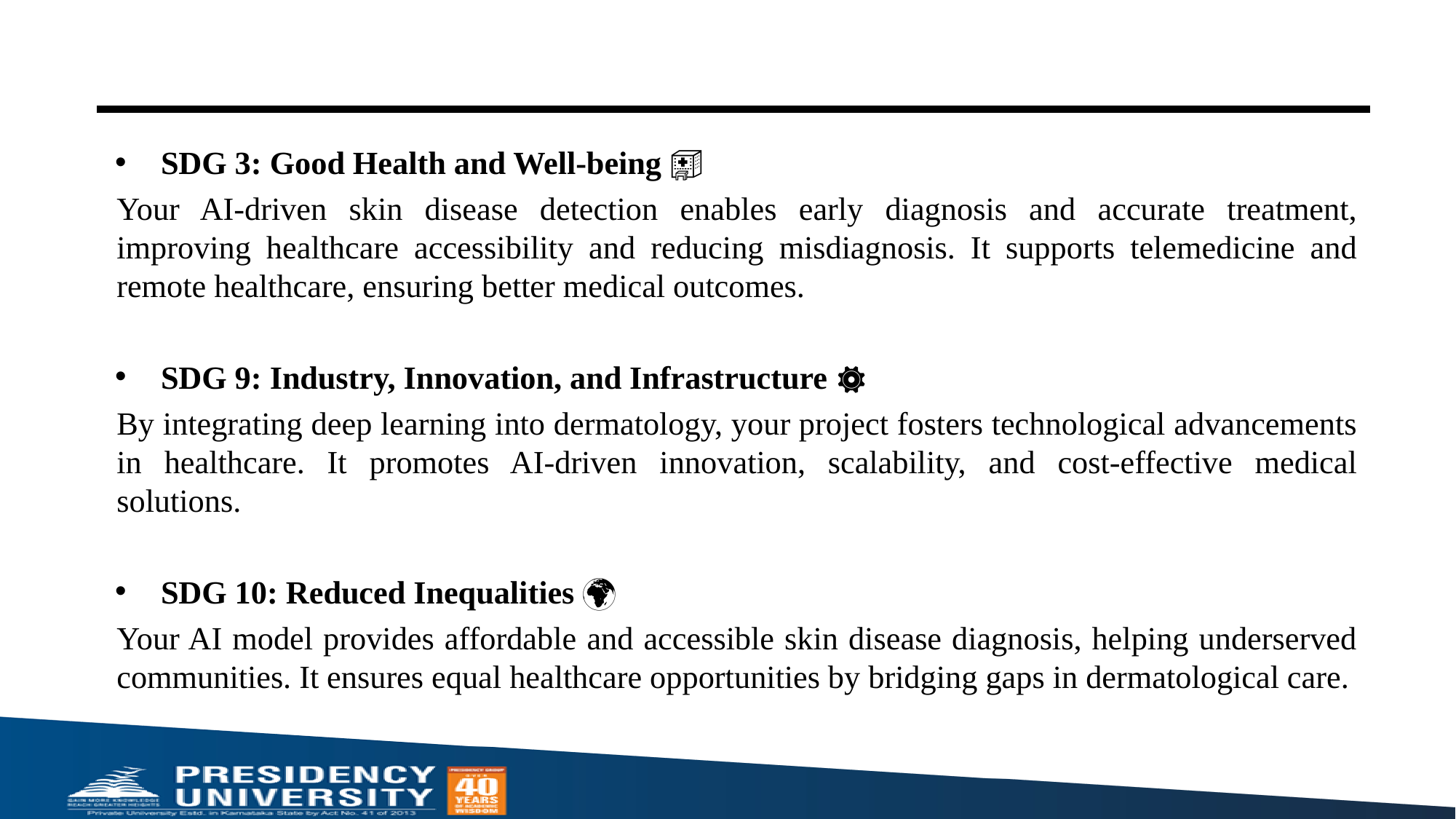

SDG 3: Good Health and Well-being 🏥
Your AI-driven skin disease detection enables early diagnosis and accurate treatment, improving healthcare accessibility and reducing misdiagnosis. It supports telemedicine and remote healthcare, ensuring better medical outcomes.

SDG 9: Industry, Innovation, and Infrastructure ⚙️
By integrating deep learning into dermatology, your project fosters technological advancements in healthcare. It promotes AI-driven innovation, scalability, and cost-effective medical solutions.

SDG 10: Reduced Inequalities 🌍
Your AI model provides affordable and accessible skin disease diagnosis, helping underserved communities. It ensures equal healthcare opportunities by bridging gaps in dermatological care.